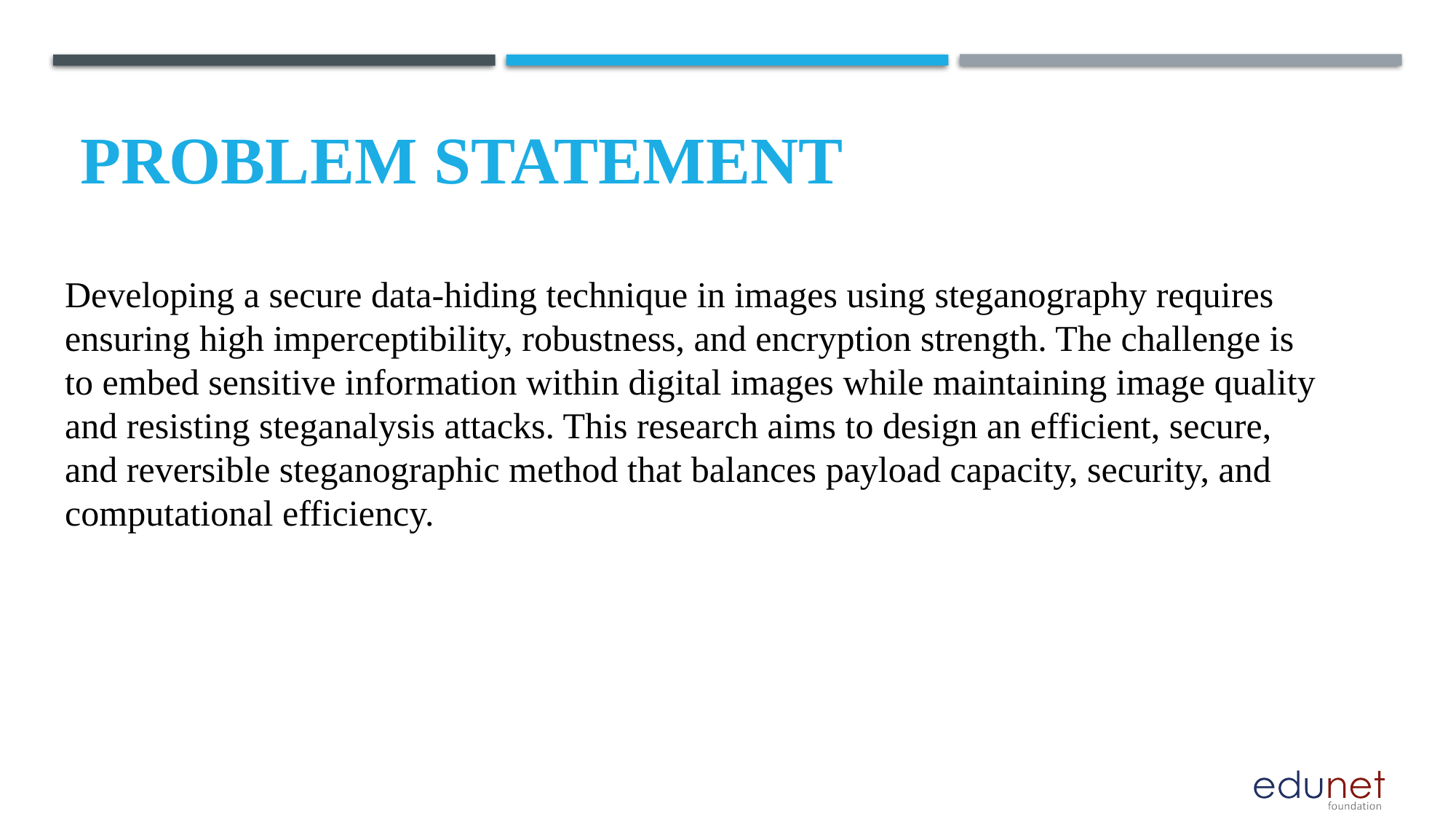

# Problem Statement
Developing a secure data-hiding technique in images using steganography requires ensuring high imperceptibility, robustness, and encryption strength. The challenge is to embed sensitive information within digital images while maintaining image quality and resisting steganalysis attacks. This research aims to design an efficient, secure, and reversible steganographic method that balances payload capacity, security, and computational efficiency.